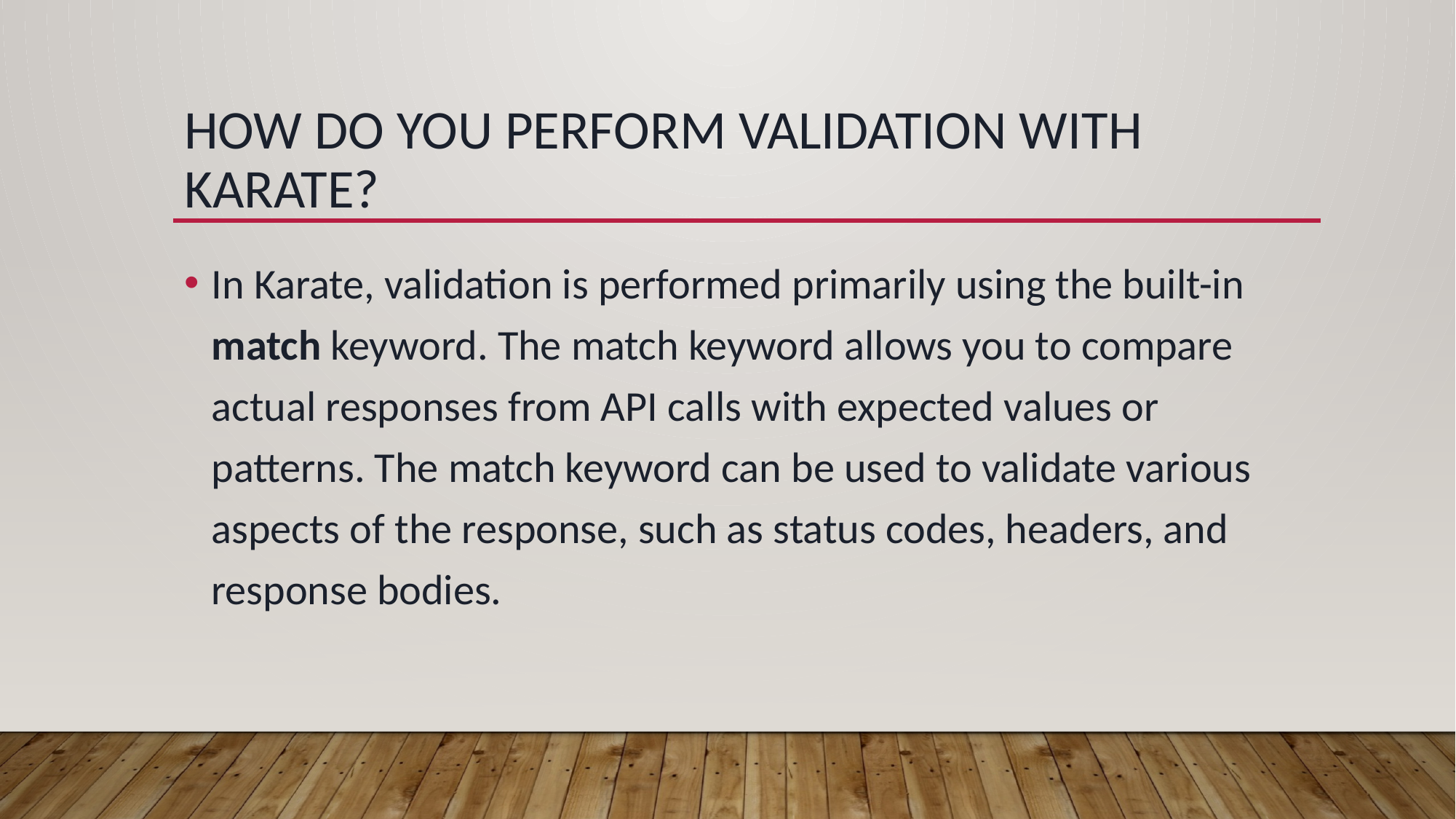

# How do you perform validation with Karate?
In Karate, validation is performed primarily using the built-in match keyword. The match keyword allows you to compare actual responses from API calls with expected values or patterns. The match keyword can be used to validate various aspects of the response, such as status codes, headers, and response bodies.